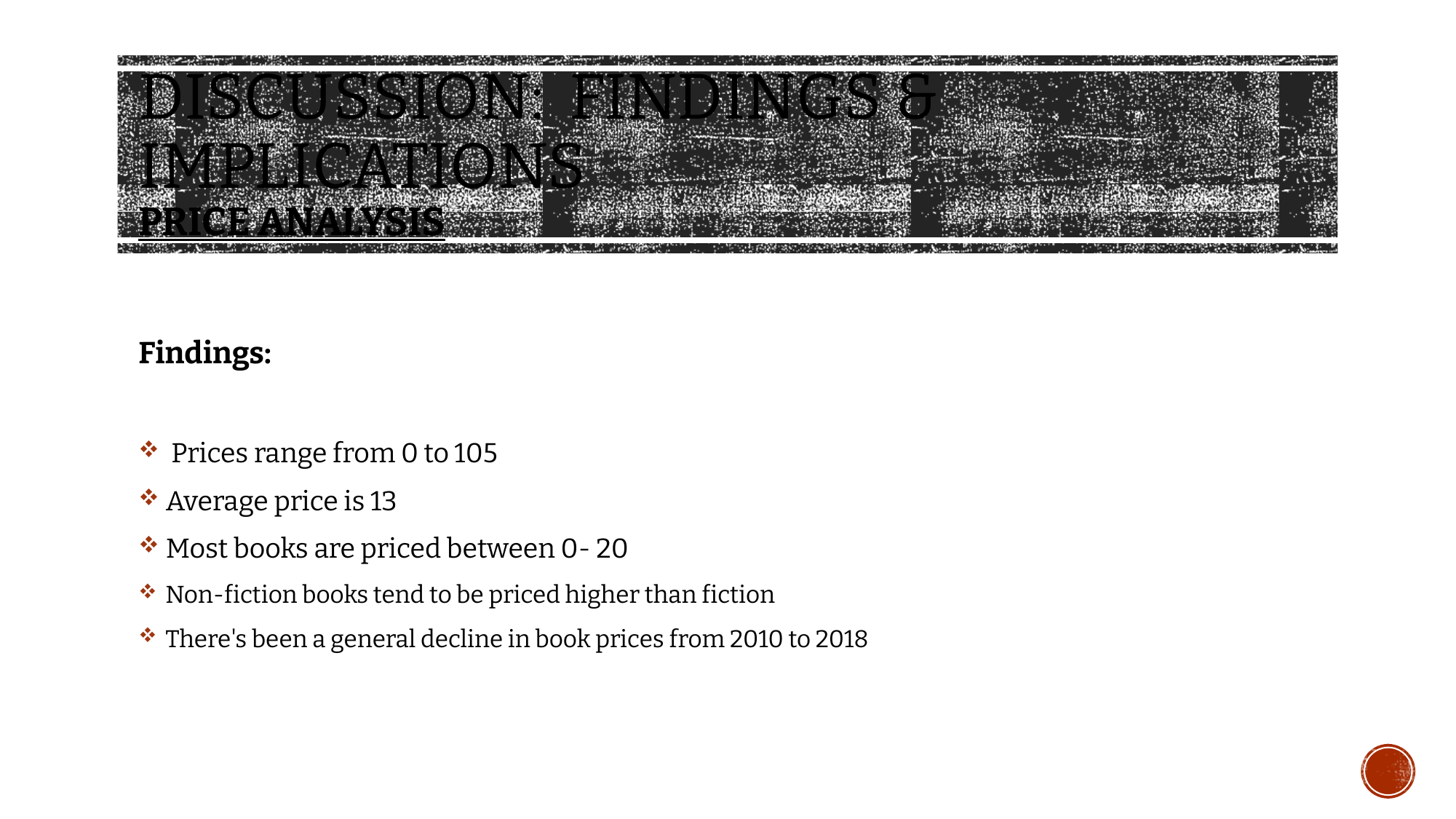

# Discussion:  Findings & Implications PRICE ANALYSIS

Findings:

  Prices range from 0 to 105
 Average price is 13
 Most books are priced between 0- 20
 Non-fiction books tend to be priced higher than fiction
 There's been a general decline in book prices from 2010 to 2018